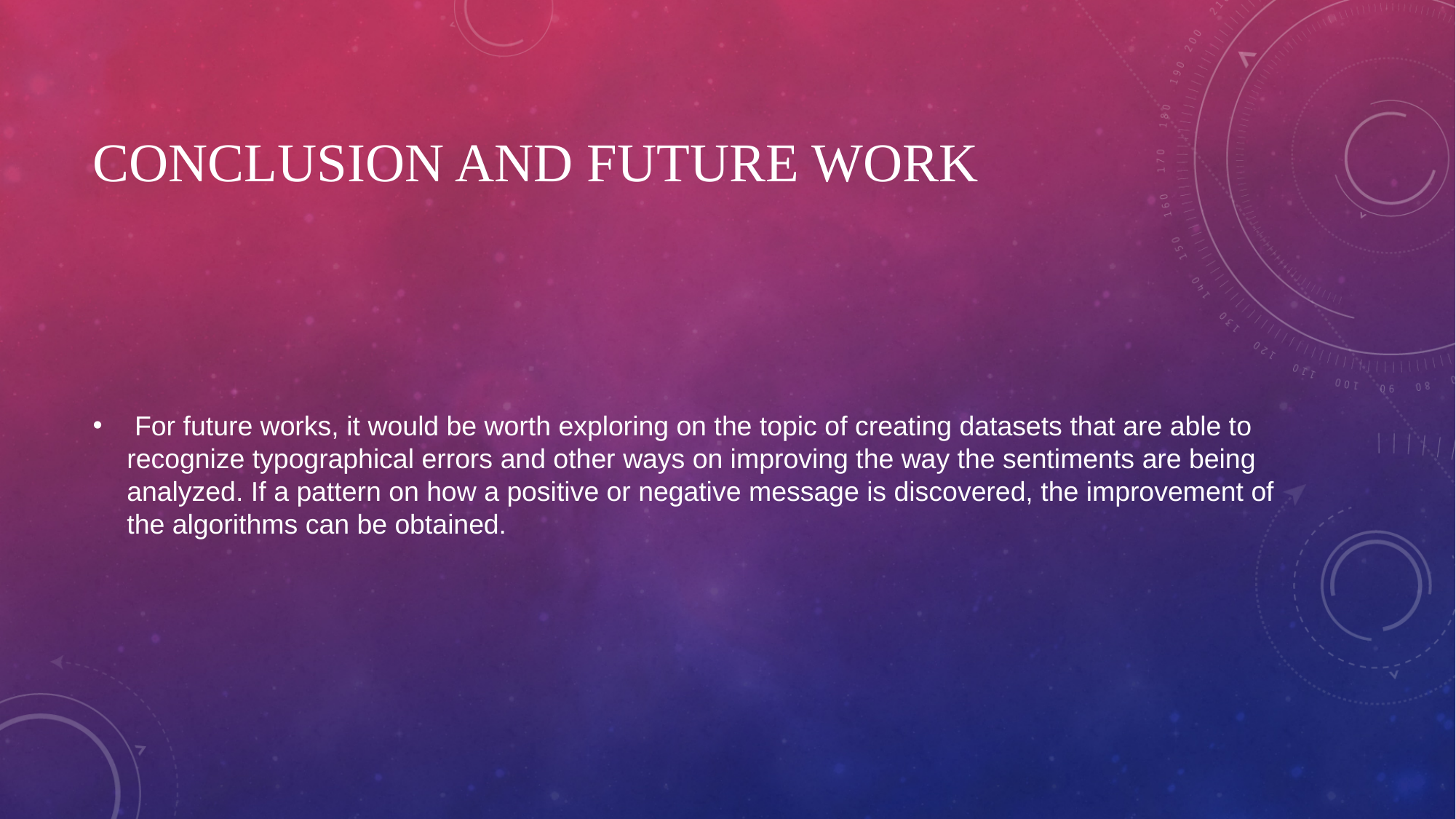

# CONCLUSION AND FUTURE WORK
 For future works, it would be worth exploring on the topic of creating datasets that are able to recognize typographical errors and other ways on improving the way the sentiments are being analyzed. If a pattern on how a positive or negative message is discovered, the improvement of the algorithms can be obtained.